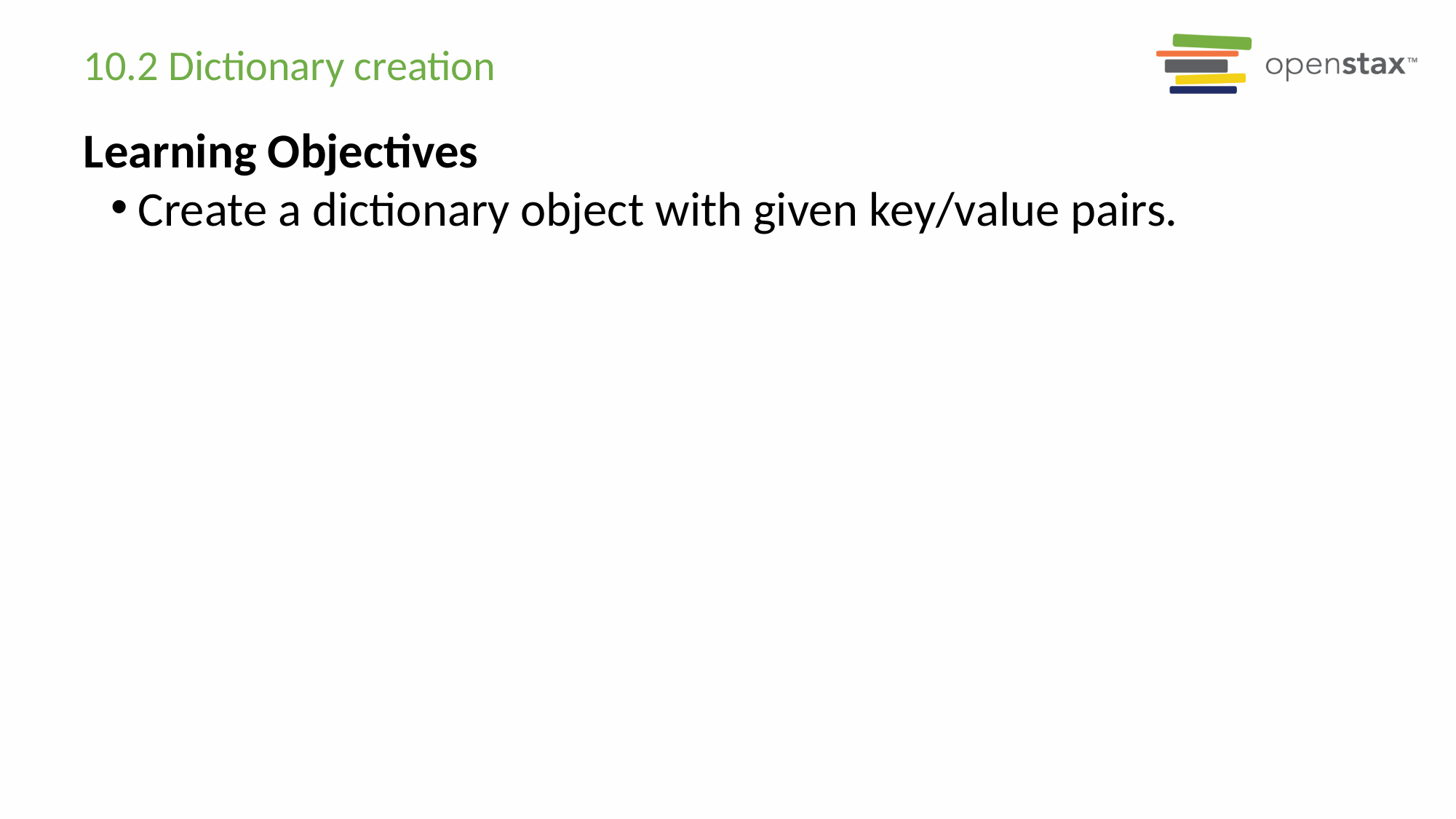

# 10.2 Dictionary creation
Learning Objectives
Create a dictionary object with given key/value pairs.